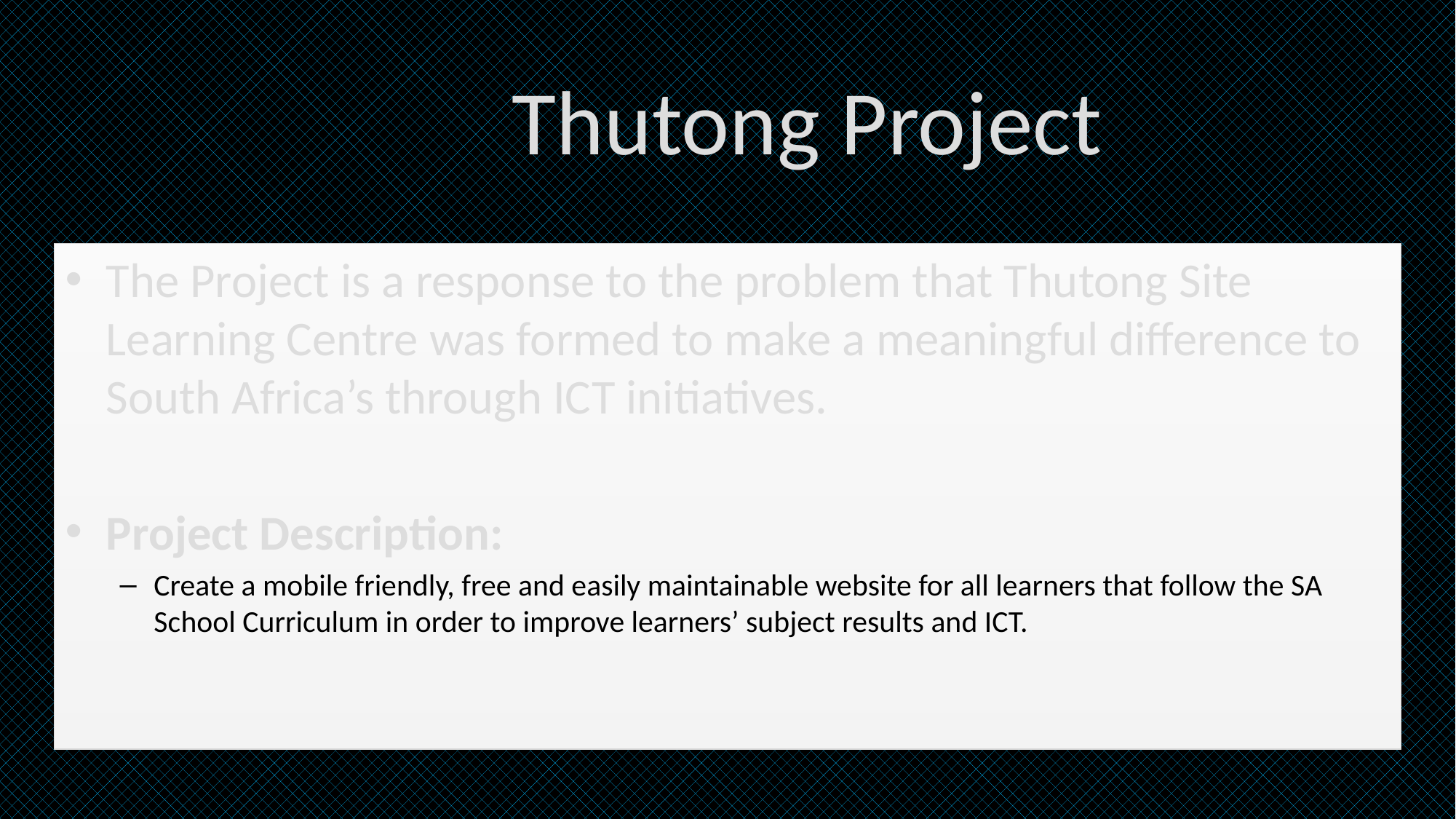

# Thutong Project
The Project is a response to the problem that Thutong Site Learning Centre was formed to make a meaningful difference to South Africa’s through ICT initiatives.

Project Description:
Create a mobile friendly, free and easily maintainable website for all learners that follow the SA School Curriculum in order to improve learners’ subject results and ICT.